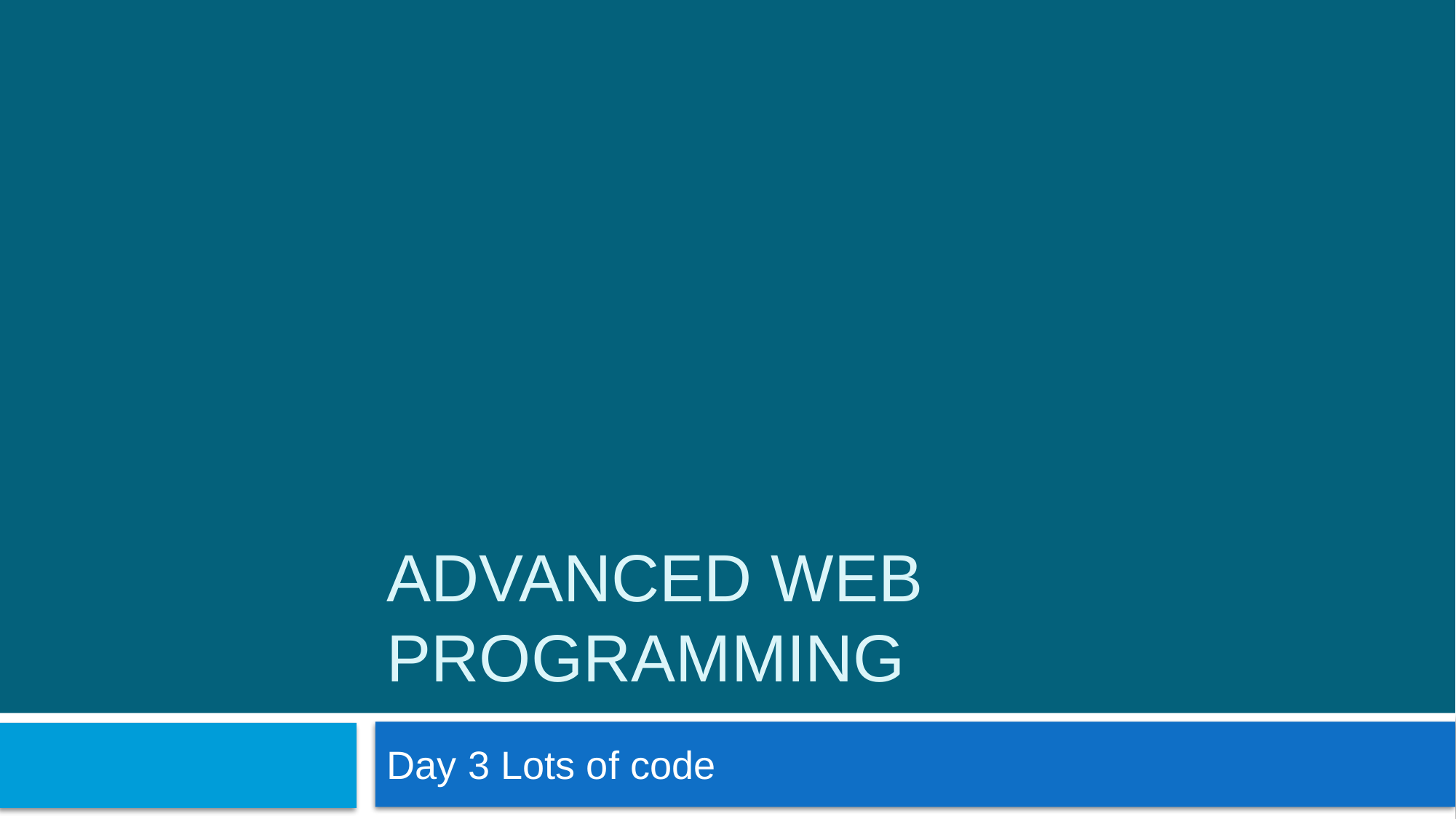

# Advanced Web Programming
Day 3 Lots of code